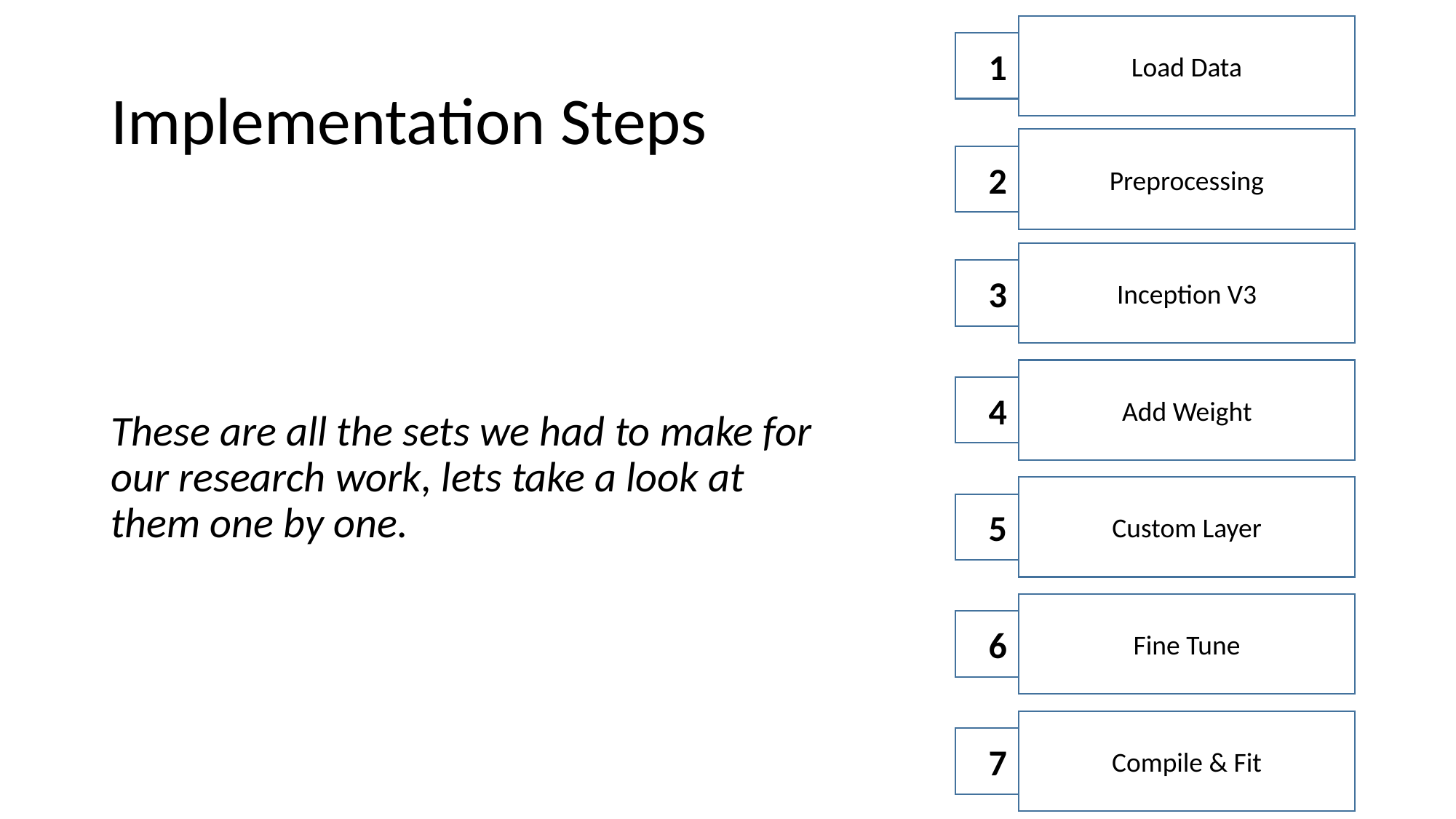

Load Data
1
# Implementation Steps
Preprocessing
2
These are all the sets we had to make for our research work, lets take a look at them one by one.
Inception V3
3
Add Weight
4
Custom Layer
5
Fine Tune
6
Compile & Fit
7